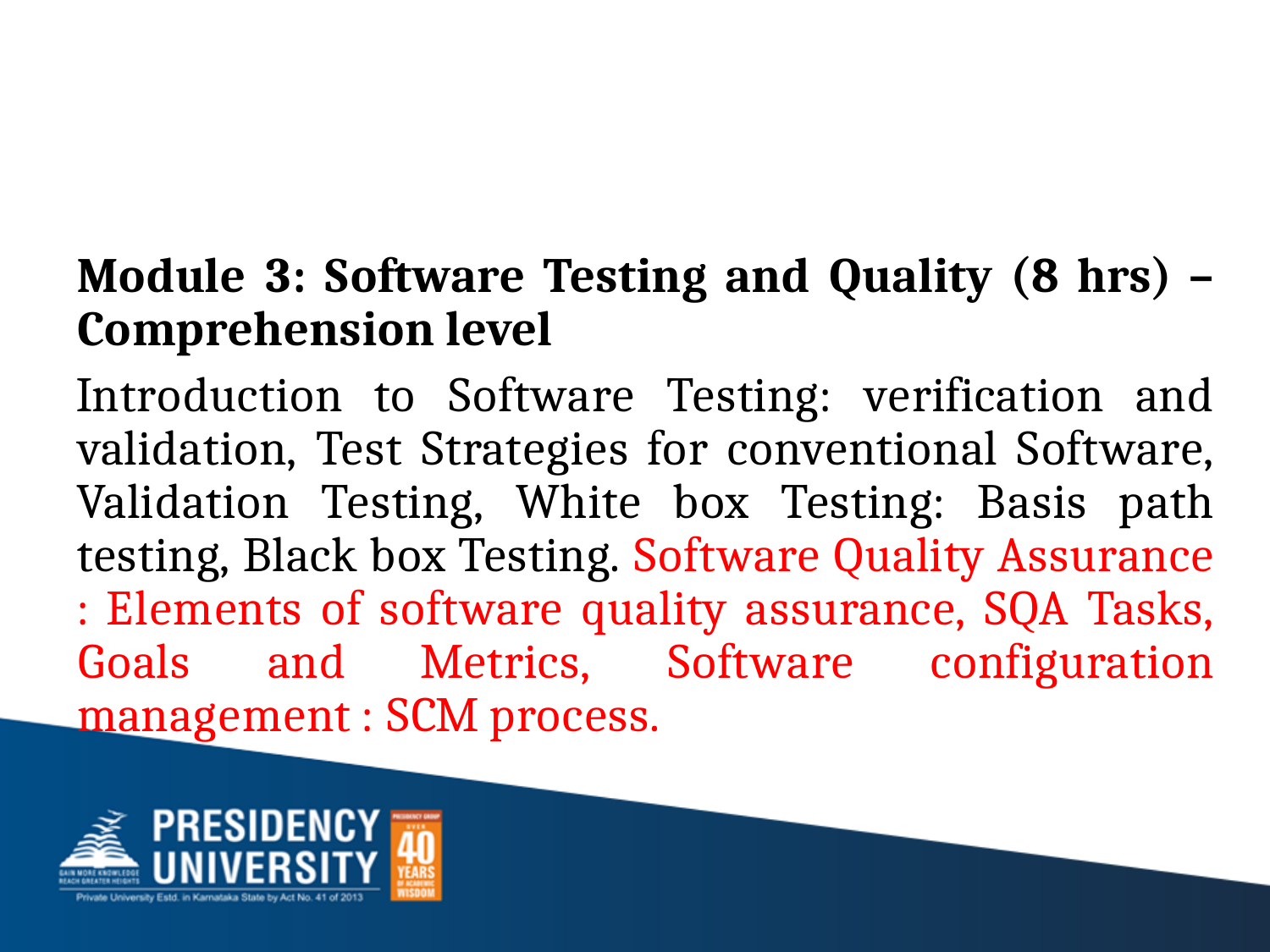

Module 3: Software Testing and Quality (8 hrs) – Comprehension level
Introduction to Software Testing: verification and validation, Test Strategies for conventional Software, Validation Testing, White box Testing: Basis path testing, Black box Testing. Software Quality Assurance : Elements of software quality assurance, SQA Tasks, Goals and Metrics, Software configuration management : SCM process.